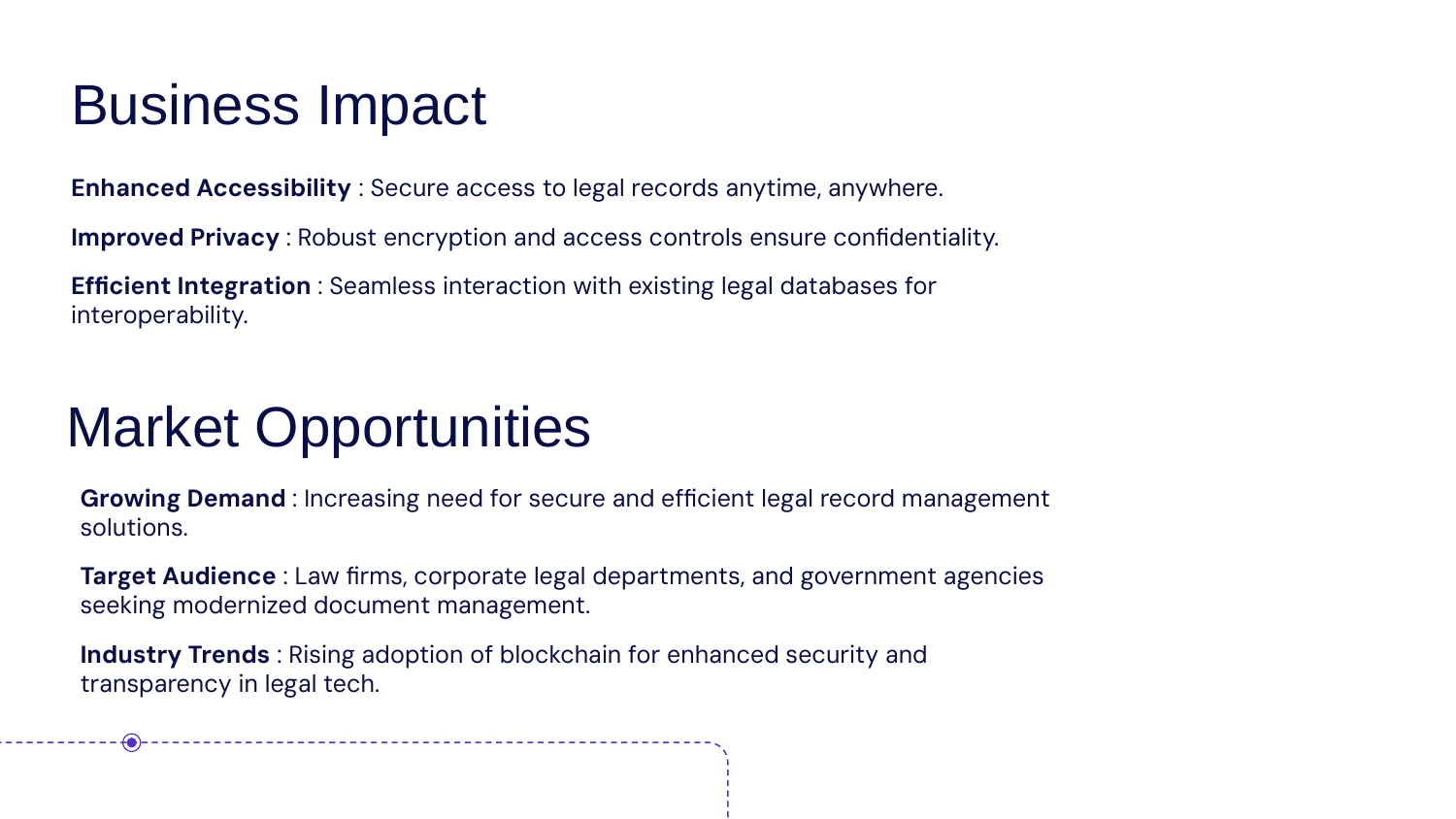

# Business Impact
Enhanced Accessibility : Secure access to legal records anytime, anywhere.
Improved Privacy : Robust encryption and access controls ensure confidentiality.
Efficient Integration : Seamless interaction with existing legal databases for interoperability.

Market Opportunities
Growing Demand : Increasing need for secure and efficient legal record management solutions.
Target Audience : Law firms, corporate legal departments, and government agencies seeking modernized document management.
Industry Trends : Rising adoption of blockchain for enhanced security and transparency in legal tech.